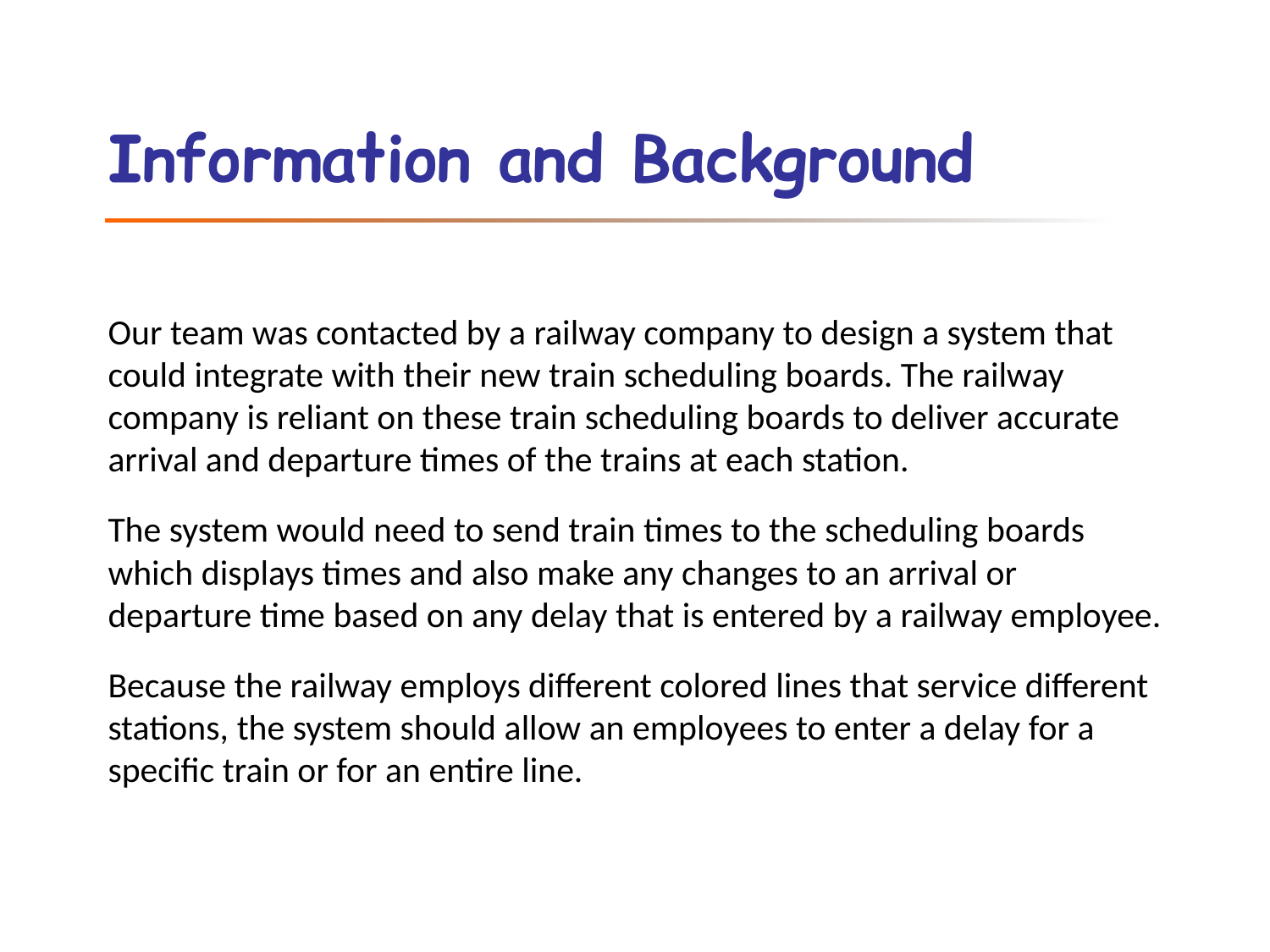

# Information and Background

Our team was contacted by a railway company to design a system that could integrate with their new train scheduling boards. The railway company is reliant on these train scheduling boards to deliver accurate arrival and departure times of the trains at each station.
The system would need to send train times to the scheduling boards  which displays times and also make any changes to an arrival or departure time based on any delay that is entered by a railway employee.
Because the railway employs different colored lines that service different stations, the system should allow an employees to enter a delay for a specific train or for an entire line.